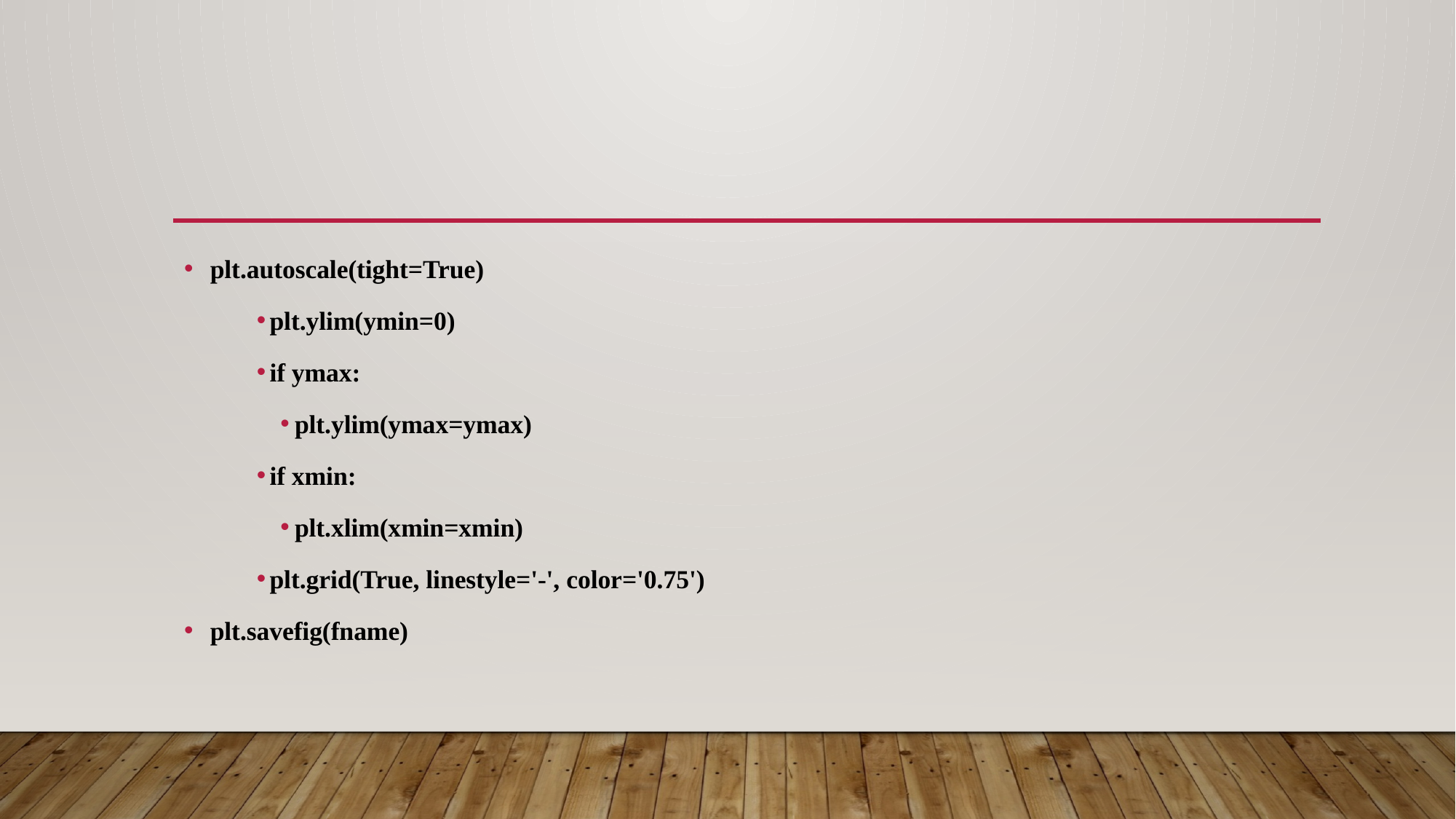

plt.autoscale(tight=True)
plt.ylim(ymin=0)
if ymax:
plt.ylim(ymax=ymax)
if xmin:
plt.xlim(xmin=xmin)
plt.grid(True, linestyle='-', color='0.75')
plt.savefig(fname)